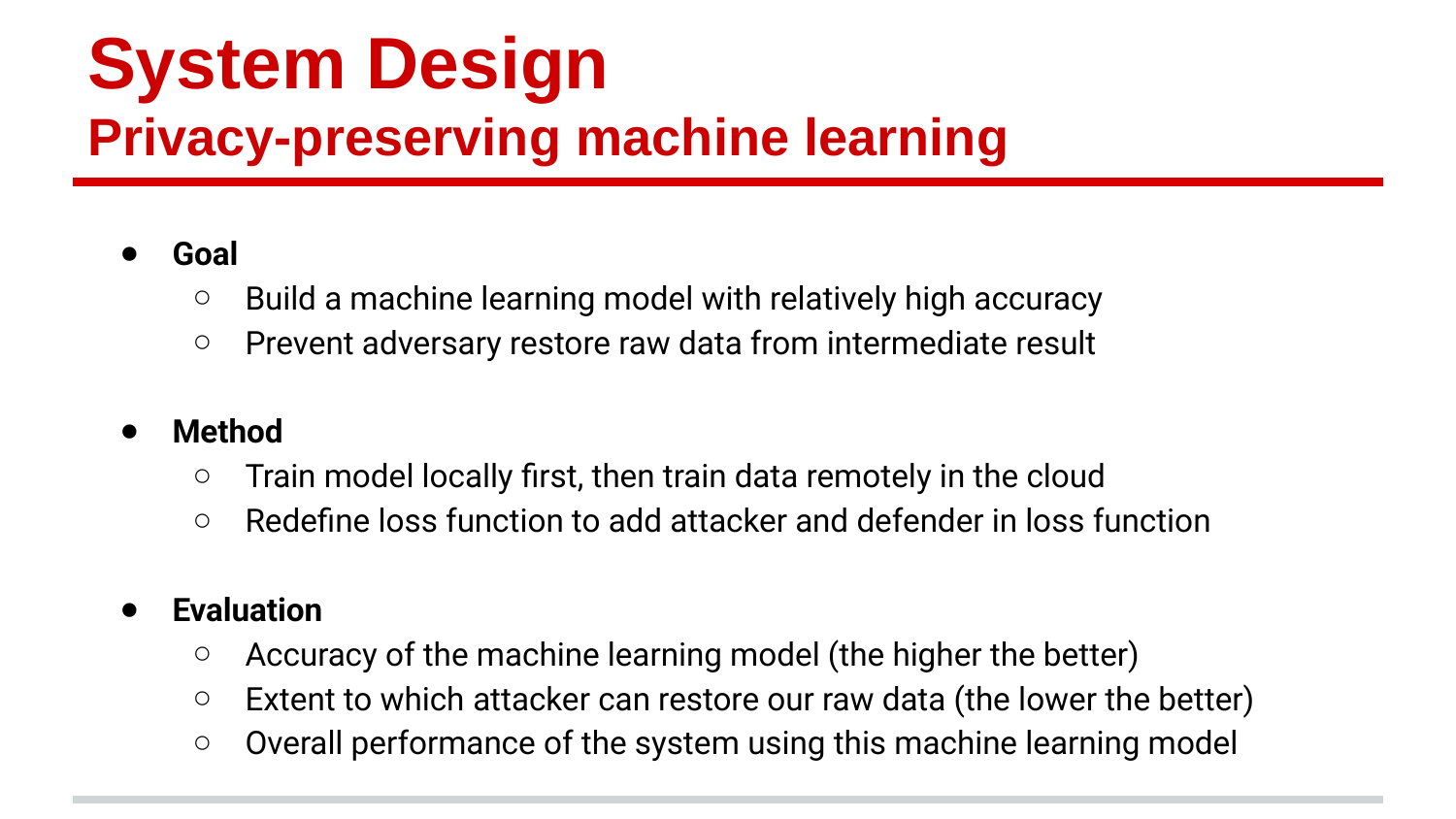

System Design
Privacy-preserving machine learning
Goal
Build a machine learning model with relatively high accuracy
Prevent adversary restore raw data from intermediate result

Method
Train model locally first, then train data remotely in the cloud
Redefine loss function to add attacker and defender in loss function

Evaluation
Accuracy of the machine learning model (the higher the better)
Extent to which attacker can restore our raw data (the lower the better)
Overall performance of the system using this machine learning model